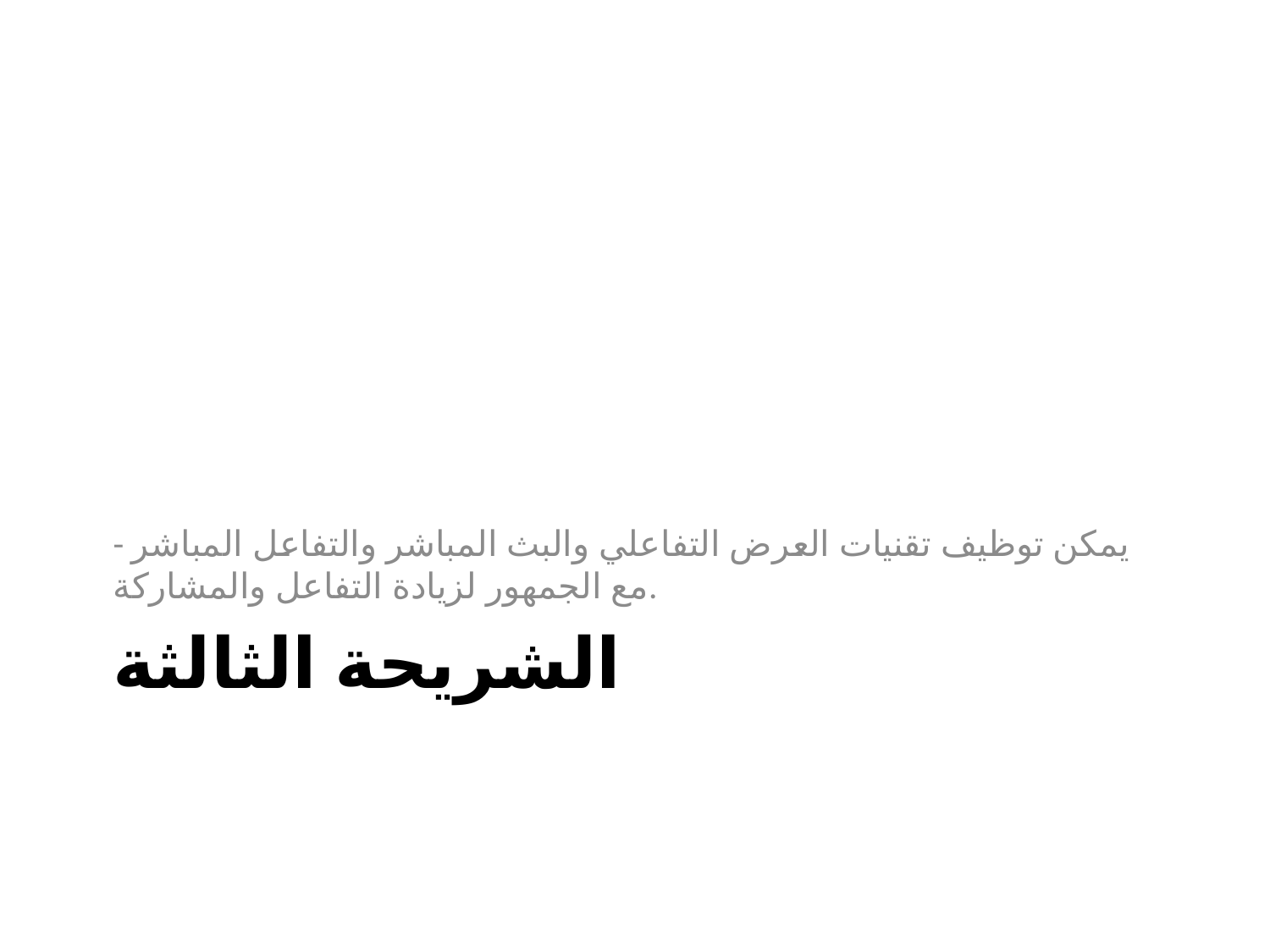

- يمكن توظيف تقنيات العرض التفاعلي والبث المباشر والتفاعل المباشر مع الجمهور لزيادة التفاعل والمشاركة.
# الشريحة الثالثة